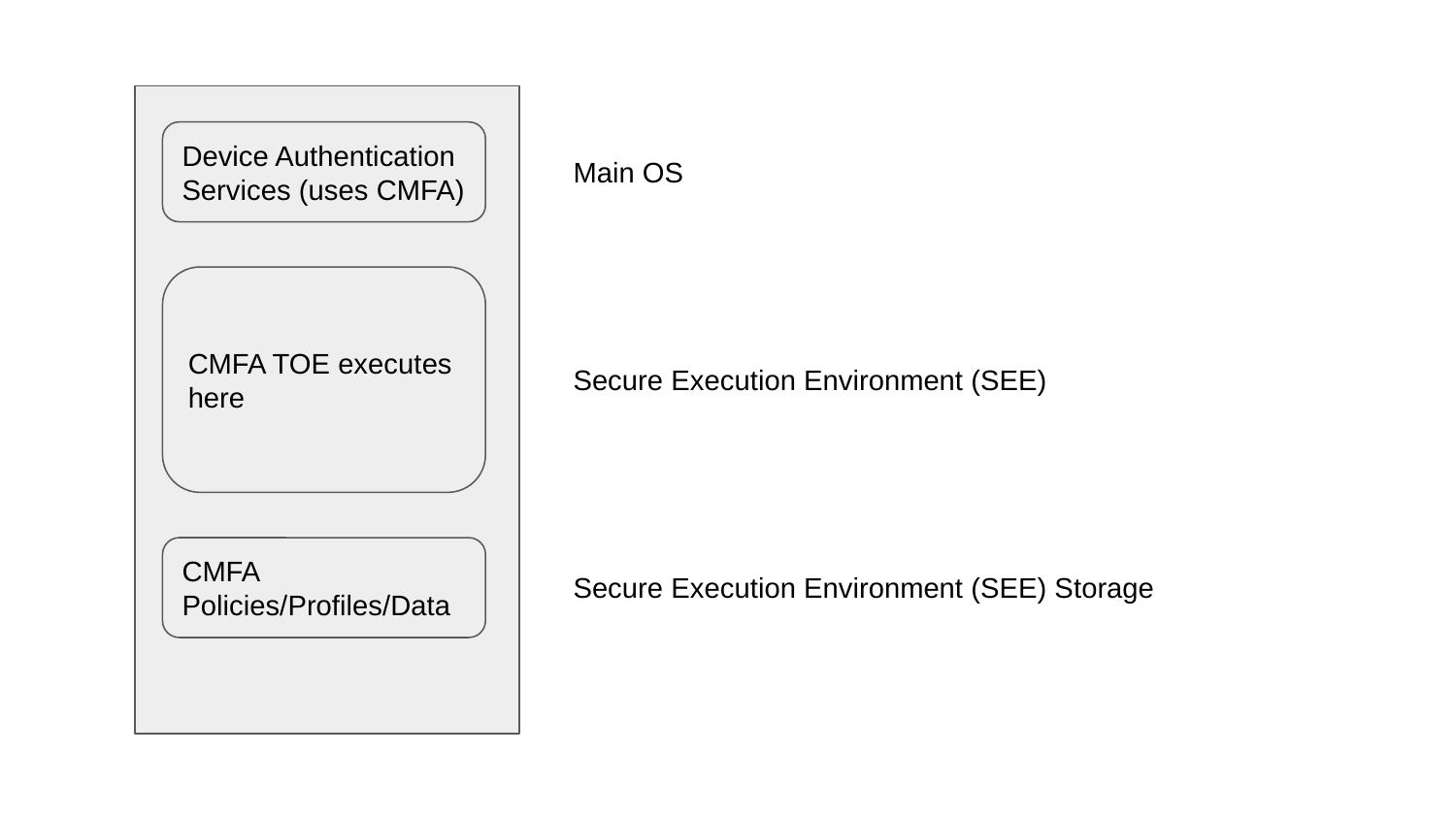

Device Authentication Services (uses CMFA)
Main OS
CMFA TOE executes here
Secure Execution Environment (SEE)
CMFA Policies/Profiles/Data
Secure Execution Environment (SEE) Storage